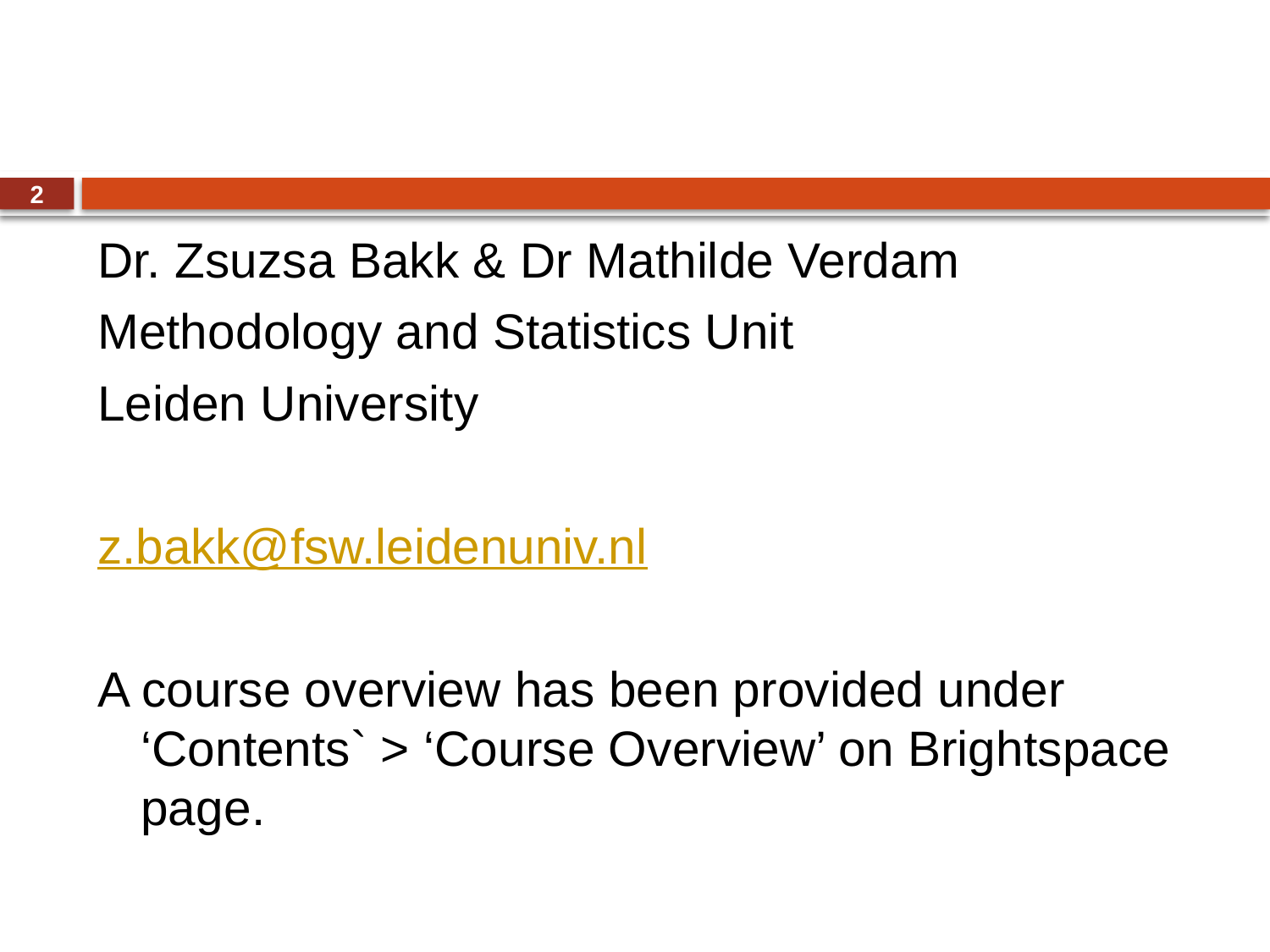

#
2
Dr. Zsuzsa Bakk & Dr Mathilde Verdam
Methodology and Statistics Unit
Leiden University

z.bakk@fsw.leidenuniv.nl

A course overview has been provided under ‘Contents` > ‘Course Overview’ on Brightspace page.